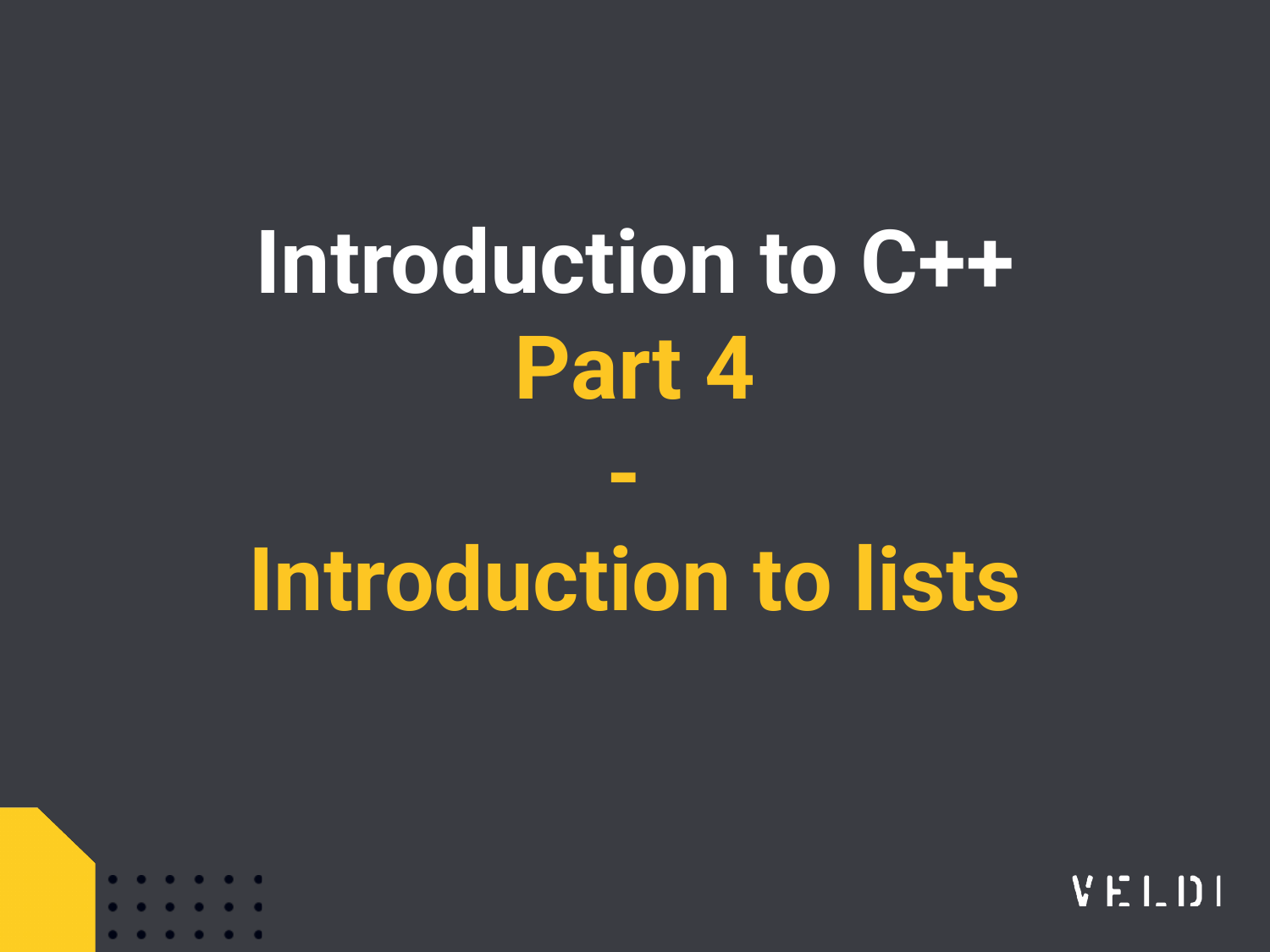

Introduction to C++
Part 4
-
Introduction to lists